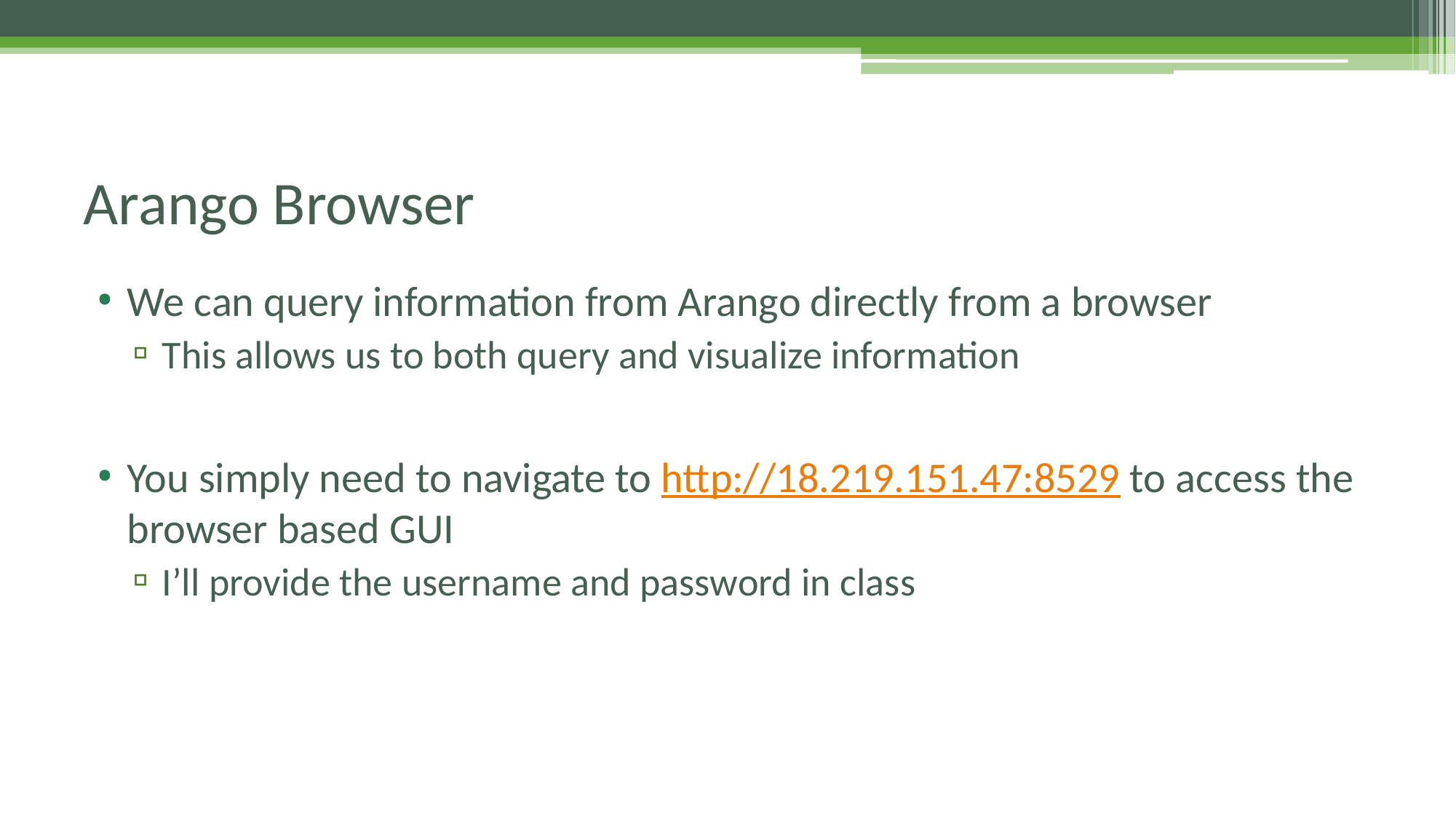

# Arango Browser
We can query information from Arango directly from a browser
This allows us to both query and visualize information

You simply need to navigate to http://18.219.151.47:8529 to access the browser based GUI
I’ll provide the username and password in class